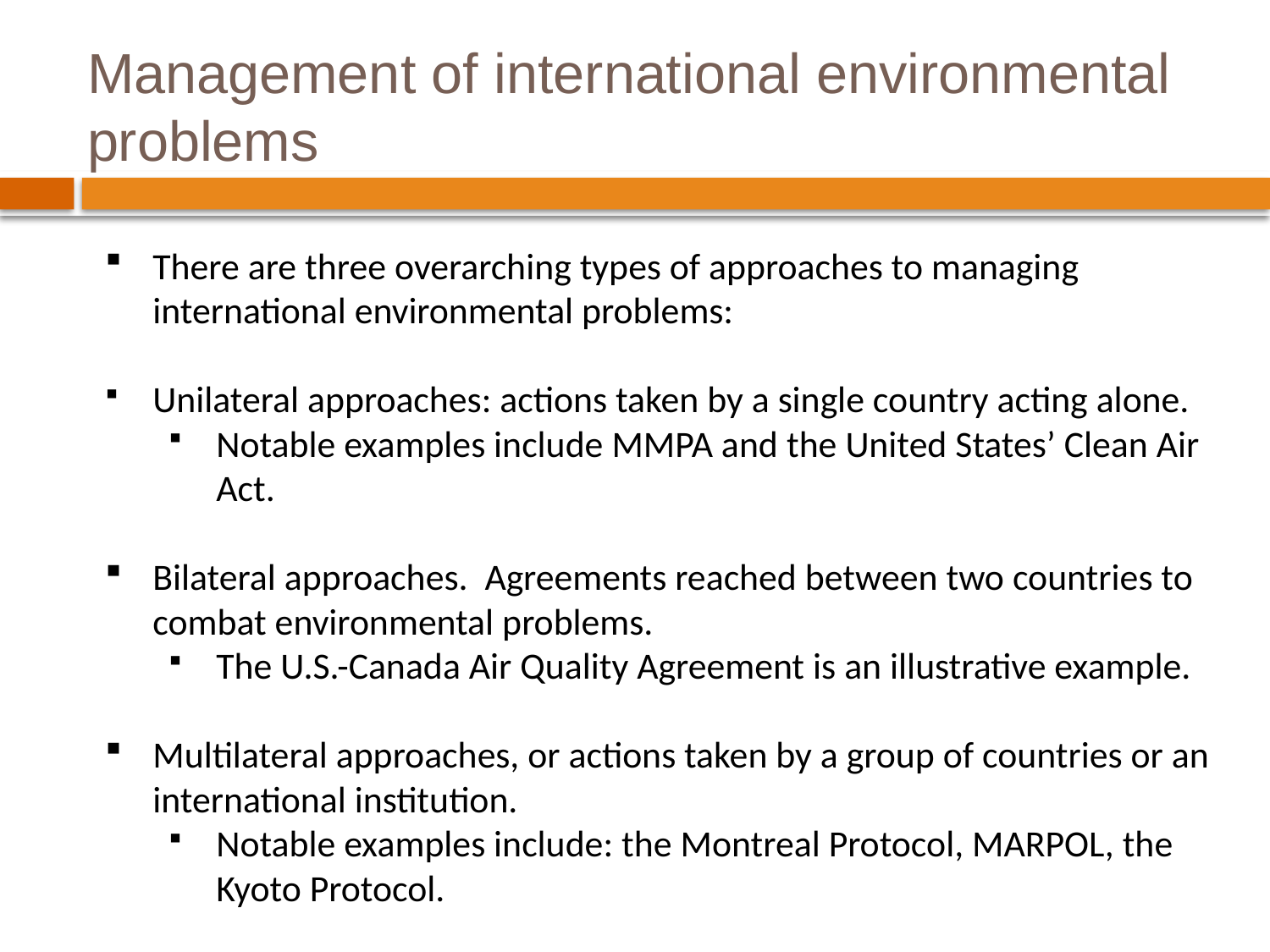

Management of international environmental problems
There are three overarching types of approaches to managing international environmental problems:

Unilateral approaches: actions taken by a single country acting alone.
Notable examples include MMPA and the United States’ Clean Air Act.

Bilateral approaches.  Agreements reached between two countries to combat environmental problems.
The U.S.-Canada Air Quality Agreement is an illustrative example.

Multilateral approaches, or actions taken by a group of countries or an international institution.
Notable examples include: the Montreal Protocol, MARPOL, the Kyoto Protocol.